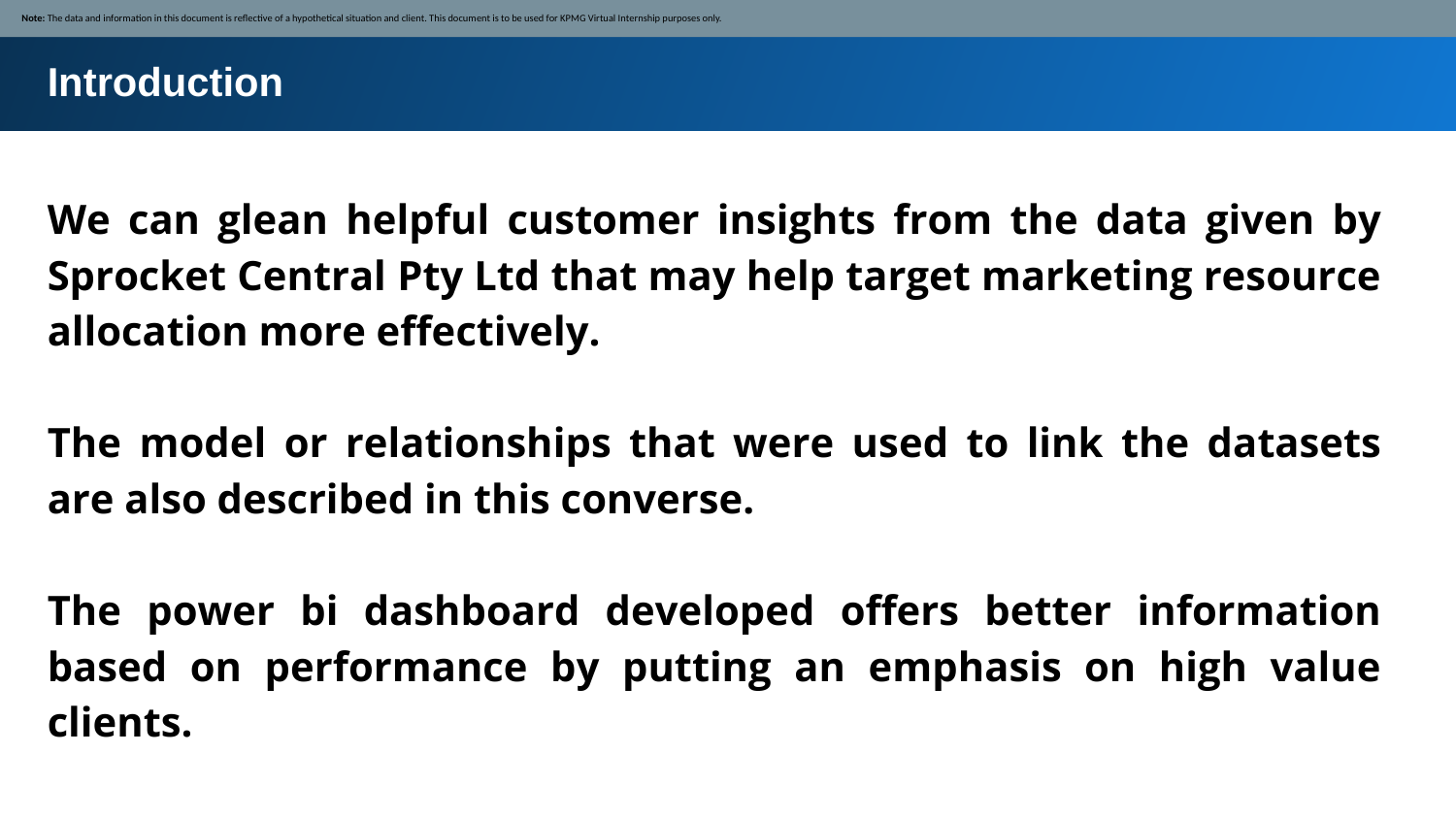

Note: The data and information in this document is reflective of a hypothetical situation and client. This document is to be used for KPMG Virtual Internship purposes only.
Introduction
We can glean helpful customer insights from the data given by Sprocket Central Pty Ltd that may help target marketing resource allocation more effectively.

The model or relationships that were used to link the datasets are also described in this converse.

The power bi dashboard developed offers better information based on performance by putting an emphasis on high value clients.